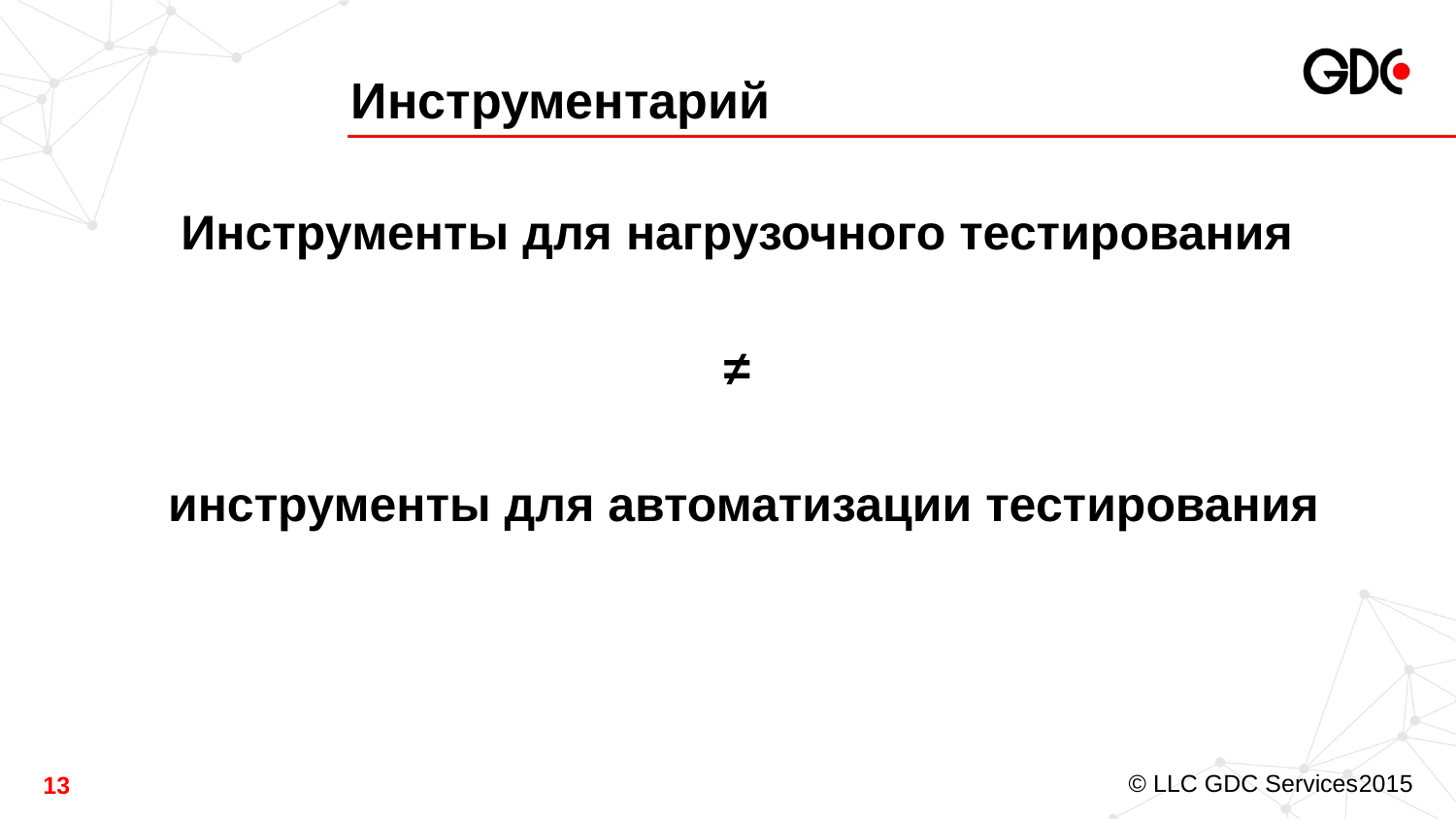

# Инструментарий
Инструменты для нагрузочного тестирования

≠

инструменты для автоматизации тестирования